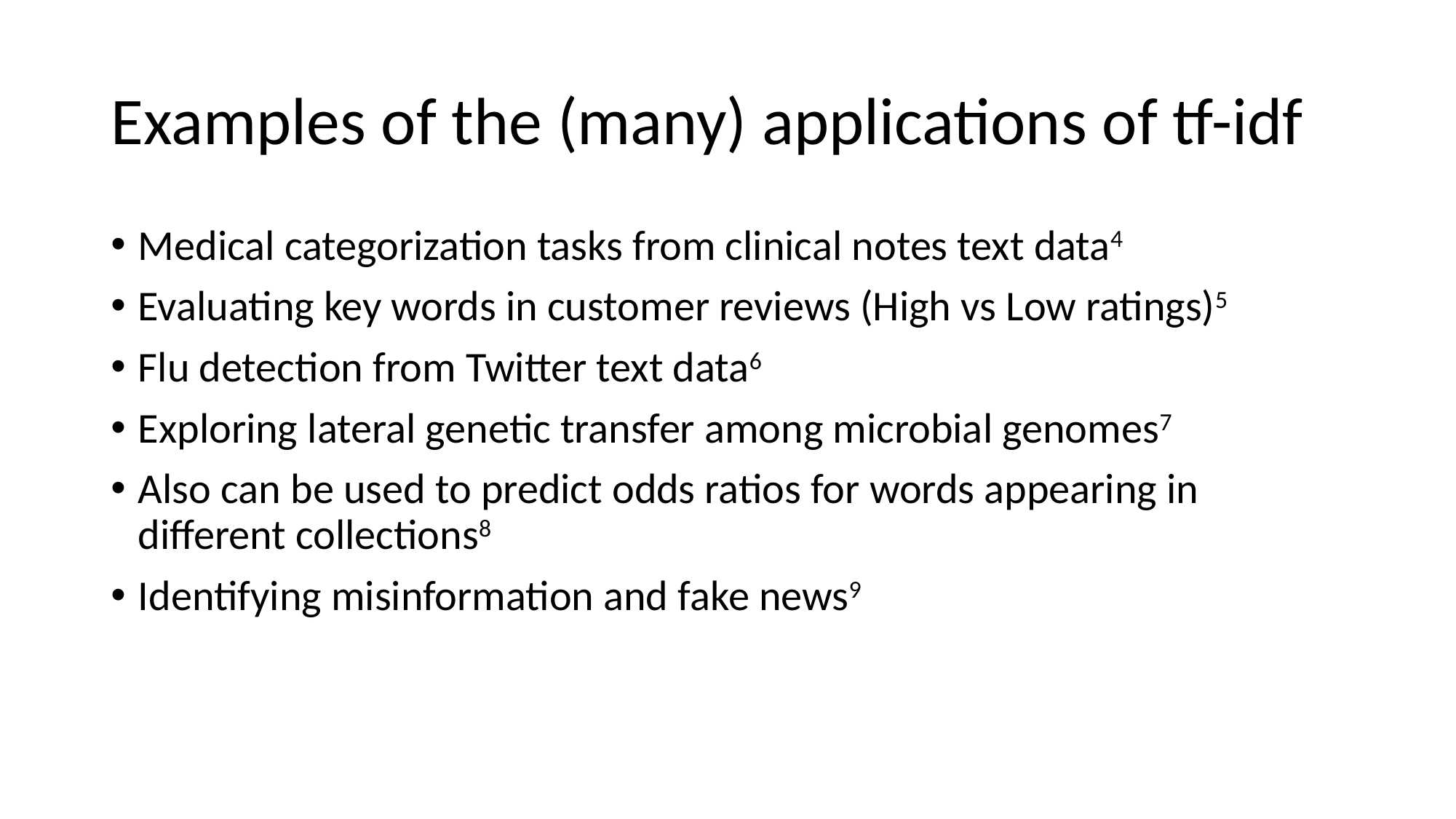

# Examples of the (many) applications of tf-idf
Medical categorization tasks from clinical notes text data4
Evaluating key words in customer reviews (High vs Low ratings)5
Flu detection from Twitter text data6
Exploring lateral genetic transfer among microbial genomes7
Also can be used to predict odds ratios for words appearing in different collections8
Identifying misinformation and fake news9